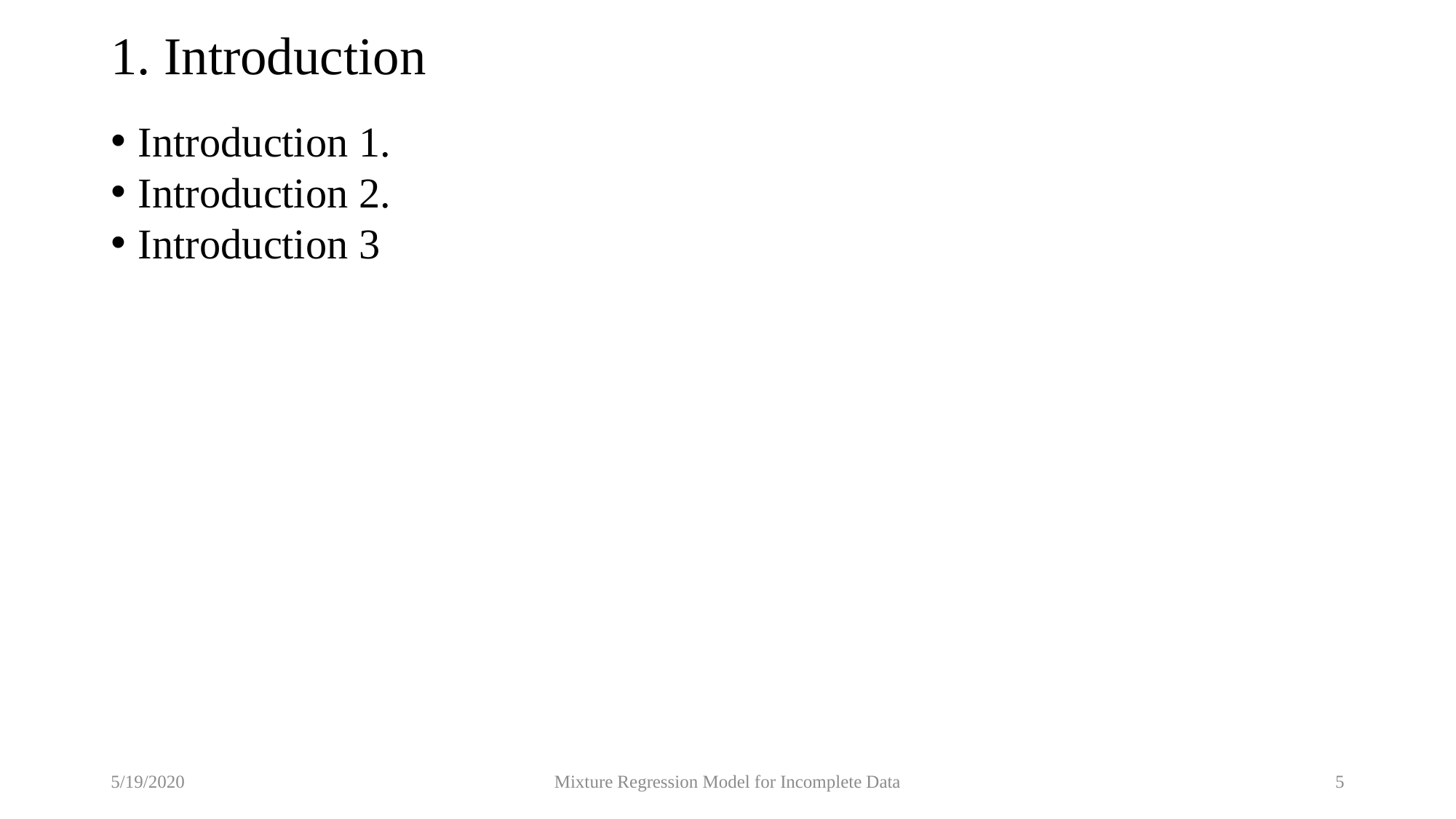

# 1. Introduction
Introduction 1.
Introduction 2.
Introduction 3
5/19/2020
Mixture Regression Model for Incomplete Data
5